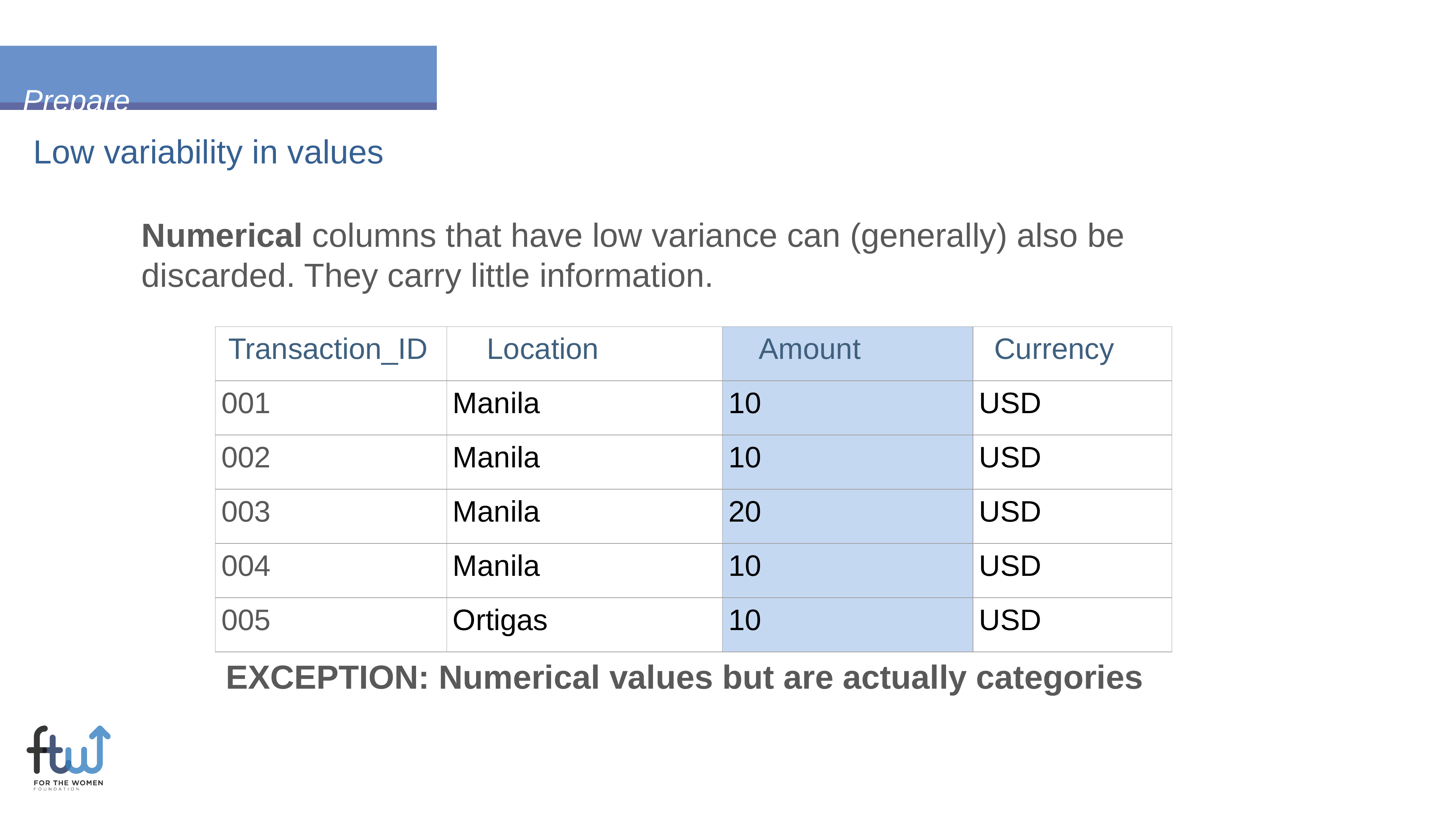

Prepare
Low variability in values
Numerical columns that have low variance can (generally) also be discarded. They carry little information.
| Transaction\_ID | Location | Amount | Currency |
| --- | --- | --- | --- |
| 001 | Manila | 10 | USD |
| 002 | Manila | 10 | USD |
| 003 | Manila | 20 | USD |
| 004 | Manila | 10 | USD |
| 005 | Ortigas | 10 | USD |
EXCEPTION: Numerical values but are actually categories